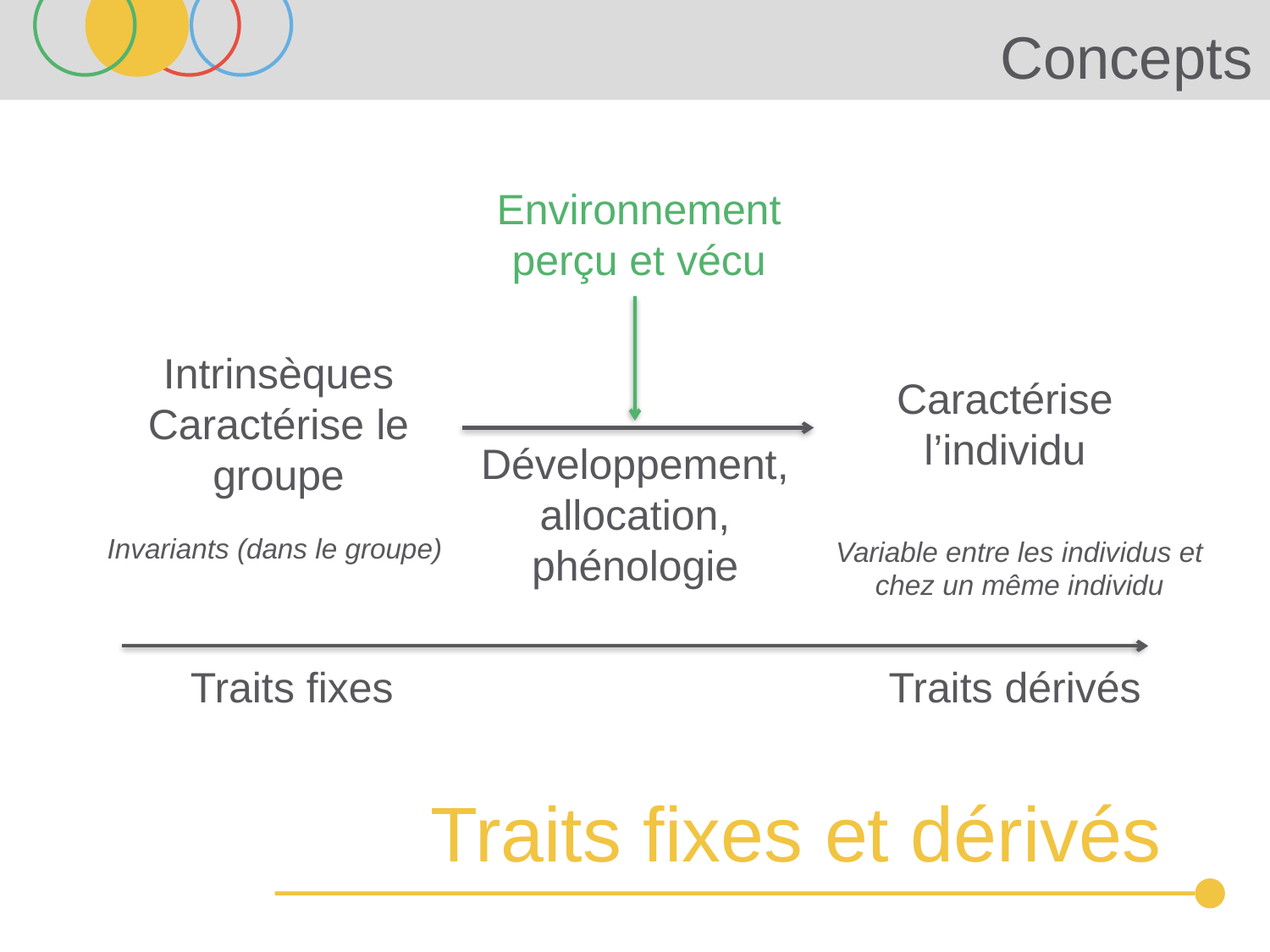

# Concepts
Environnement perçu et vécu
Intrinsèques
Caractérise le groupe
Caractérise l’individu
Développement, allocation, phénologie
Invariants (dans le groupe)
Variable entre les individus et chez un même individu
Traits fixes
Traits dérivés
Traits fixes et dérivés